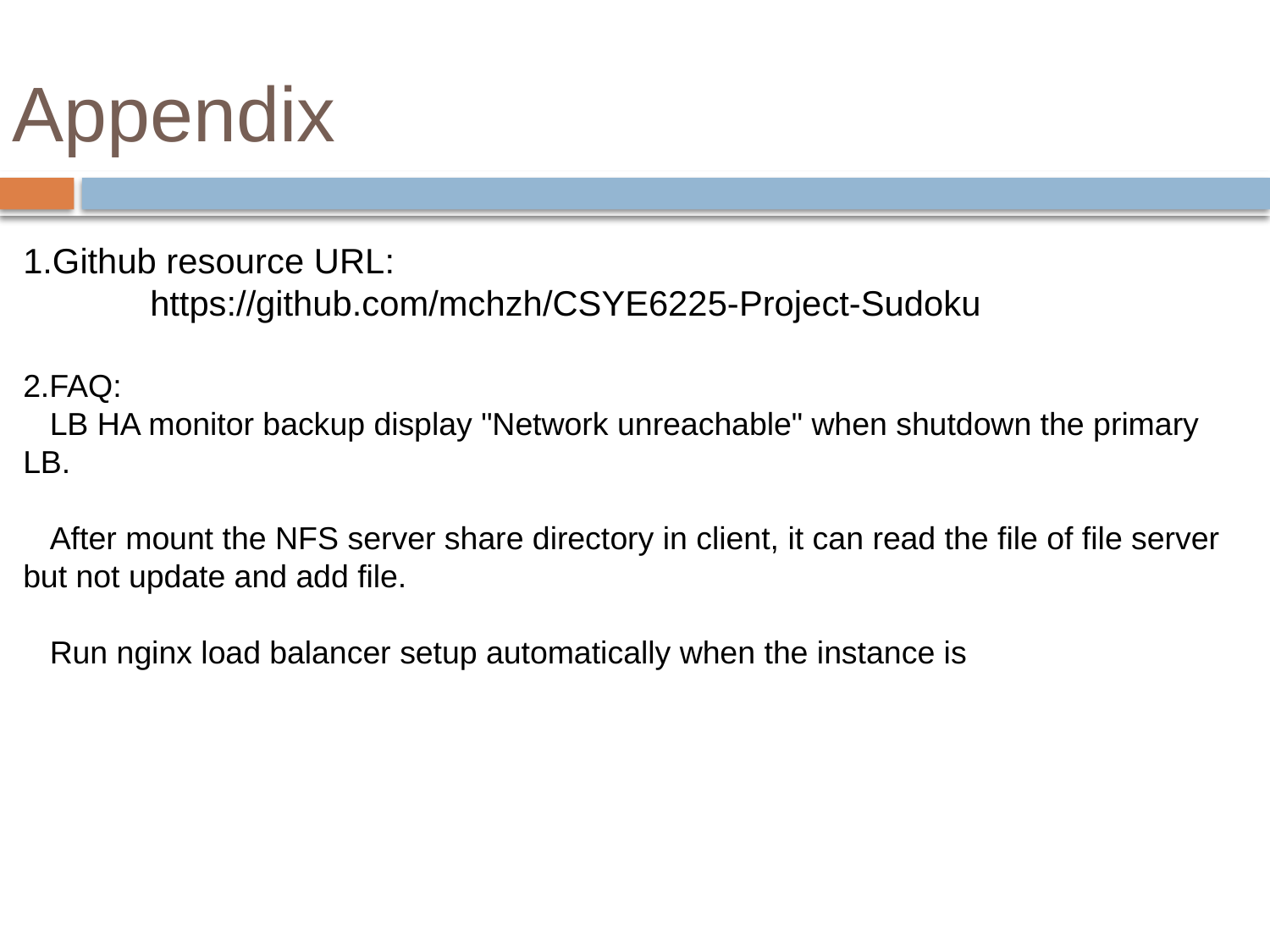

# Appendix
1.Github resource URL:
	https://github.com/mchzh/CSYE6225-Project-Sudoku

2.FAQ:
   LB HA monitor backup display "Network unreachable" when shutdown the primary LB.

   After mount the NFS server share directory in client, it can read the file of file server but not update and add file.

   Run nginx load balancer setup automatically when the instance is